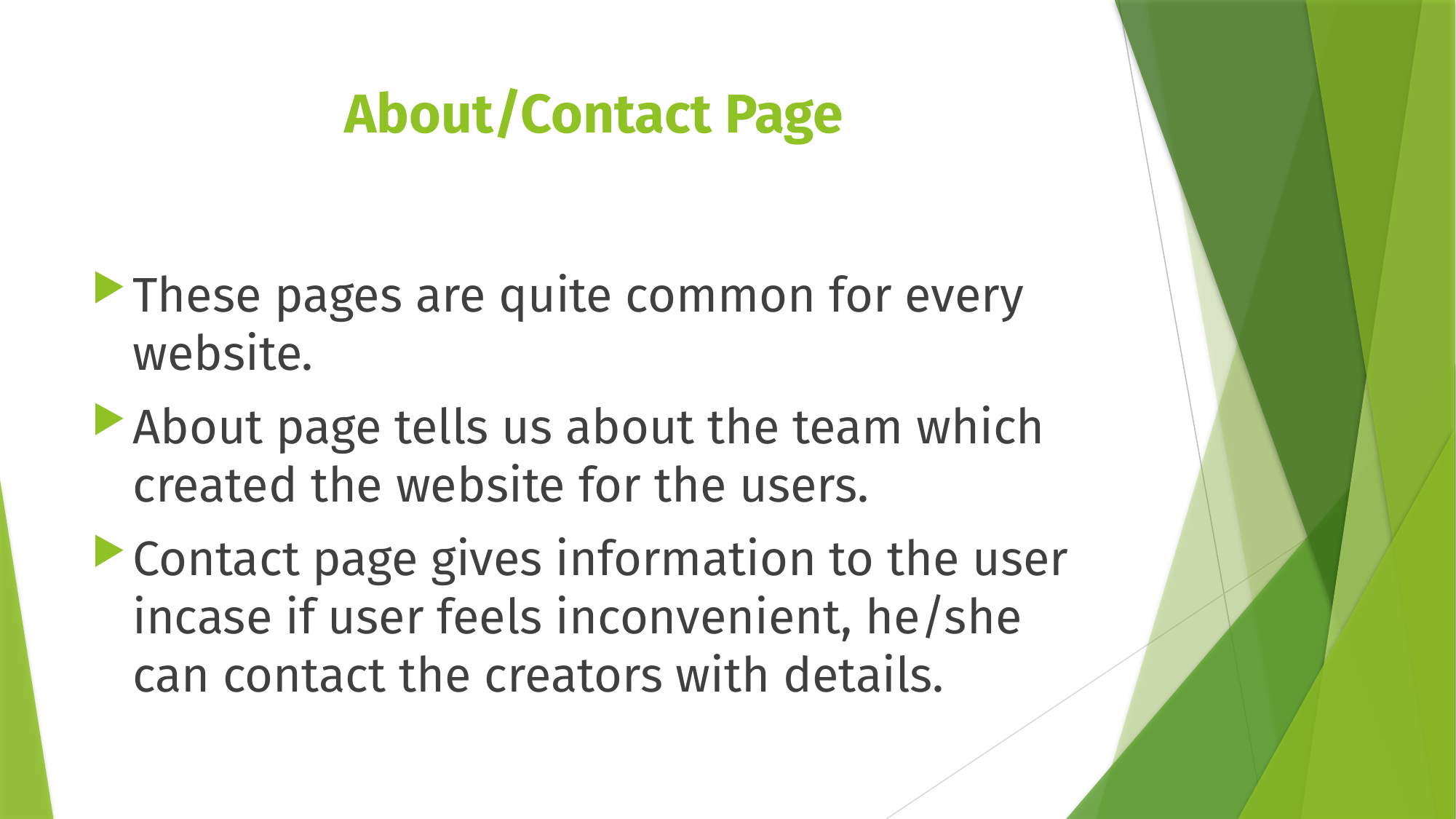

# About/Contact Page
These pages are quite common for every website.
About page tells us about the team which created the website for the users.
Contact page gives information to the user incase if user feels inconvenient, he/she can contact the creators with details.